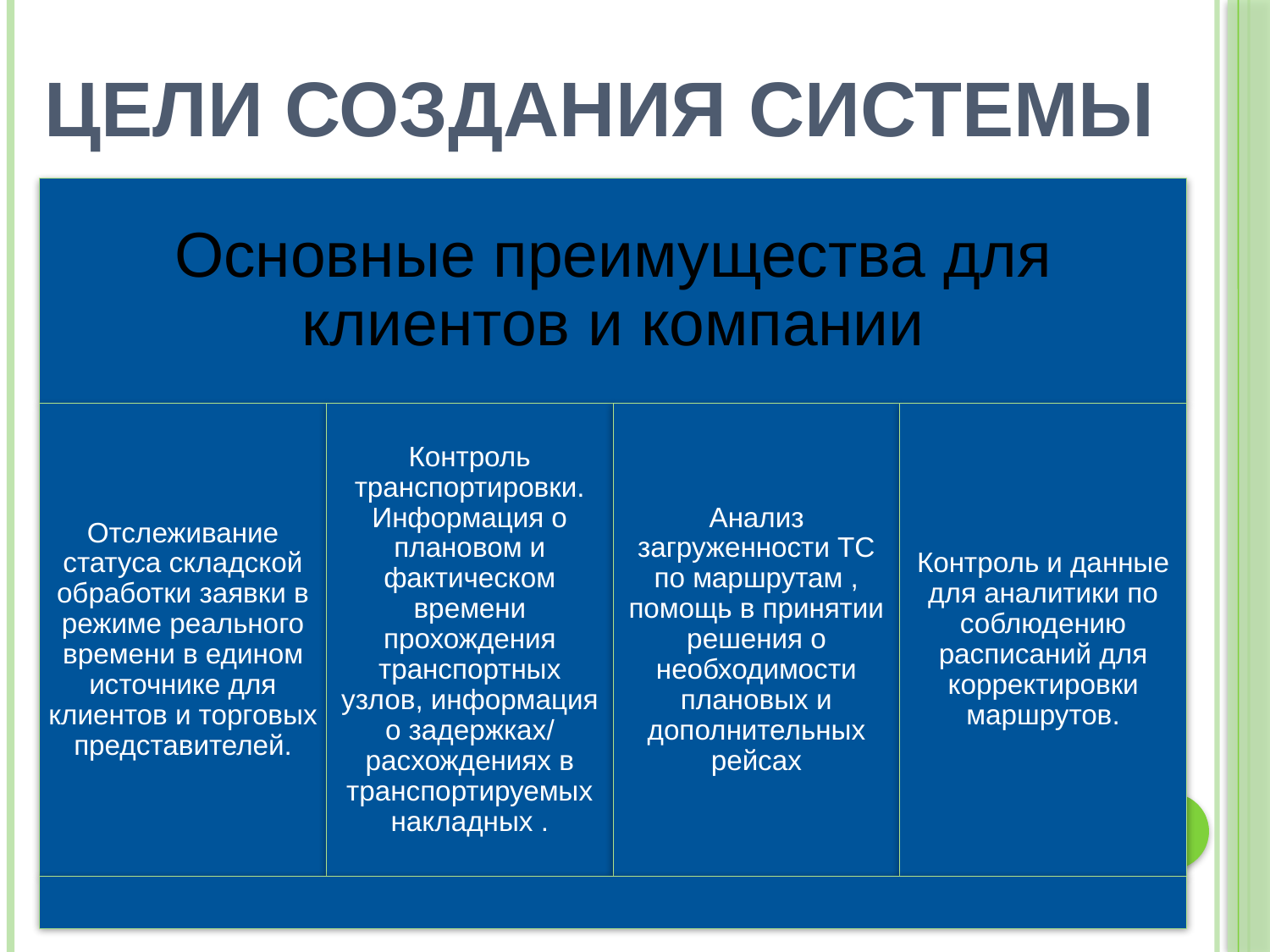

# Цели создания системы
Основные преимущества для клиентов и компании
Отслеживание статуса складской обработки заявки в режиме реального времени в едином источнике для клиентов и торговых представителей.
Контроль транспортировки. Информация о плановом и фактическом времени прохождения транспортных узлов, информация о задержках/ расхождениях в транспортируемых накладных .
Анализ загруженности ТС по маршрутам , помощь в принятии решения о необходимости плановых и дополнительных рейсах
Контроль и данные для аналитики по соблюдению расписаний для корректировки маршрутов.